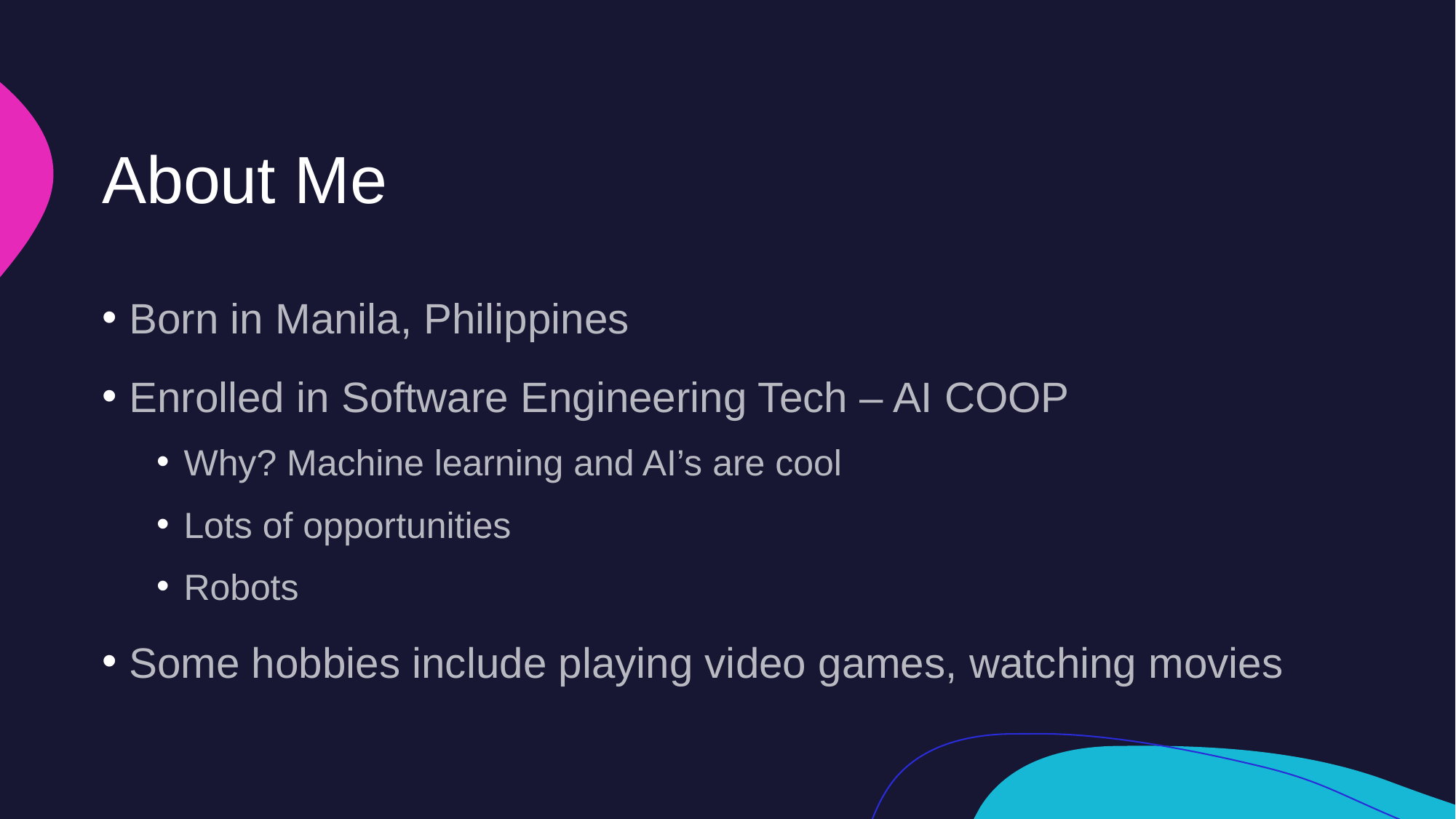

# About Me
Born in Manila, Philippines
Enrolled in Software Engineering Tech – AI COOP
Why? Machine learning and AI’s are cool
Lots of opportunities
Robots
Some hobbies include playing video games, watching movies